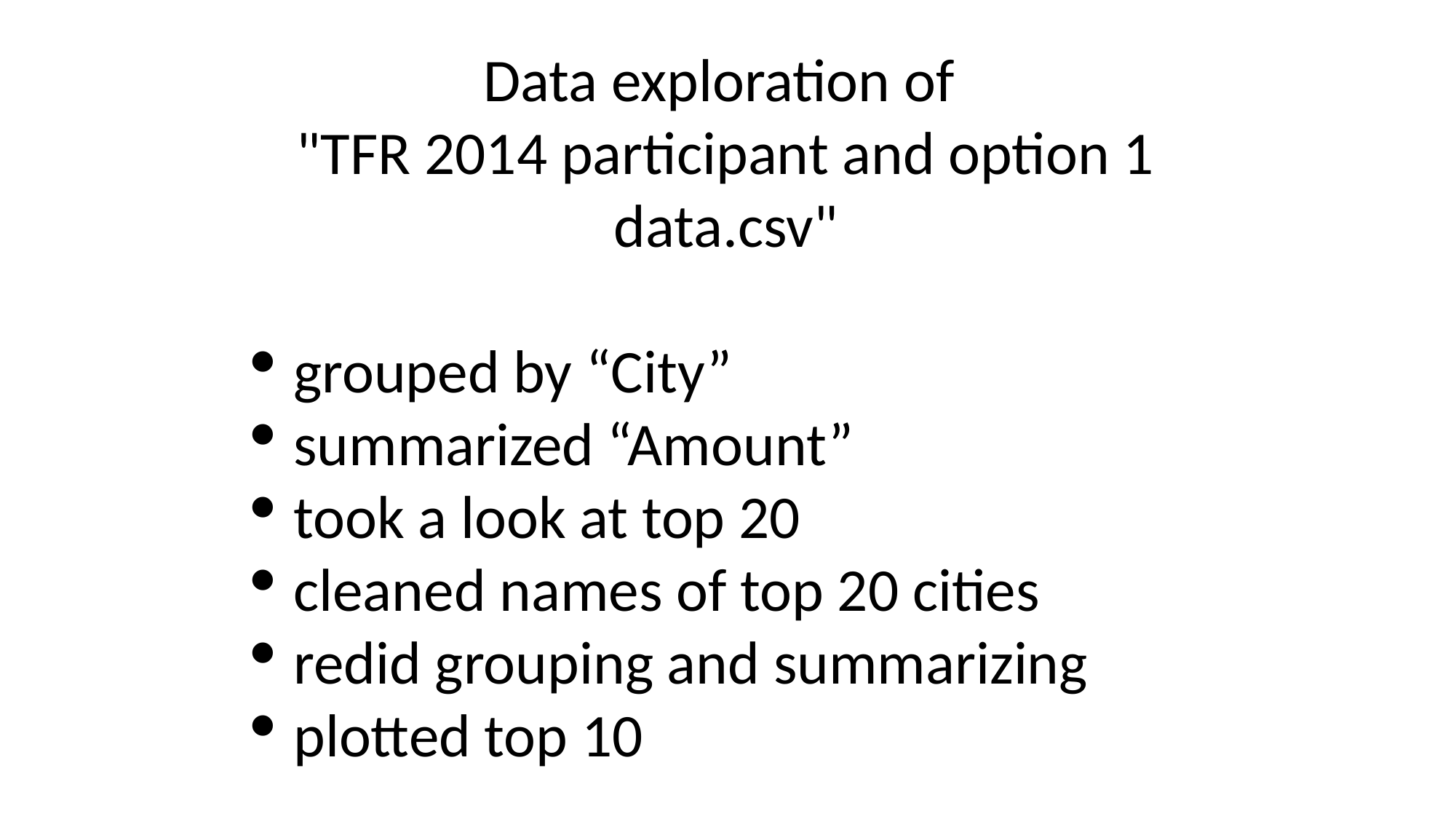

Data exploration of
"TFR 2014 participant and option 1 data.csv"

grouped by “City”
summarized “Amount”
took a look at top 20
cleaned names of top 20 cities
redid grouping and summarizing
plotted top 10